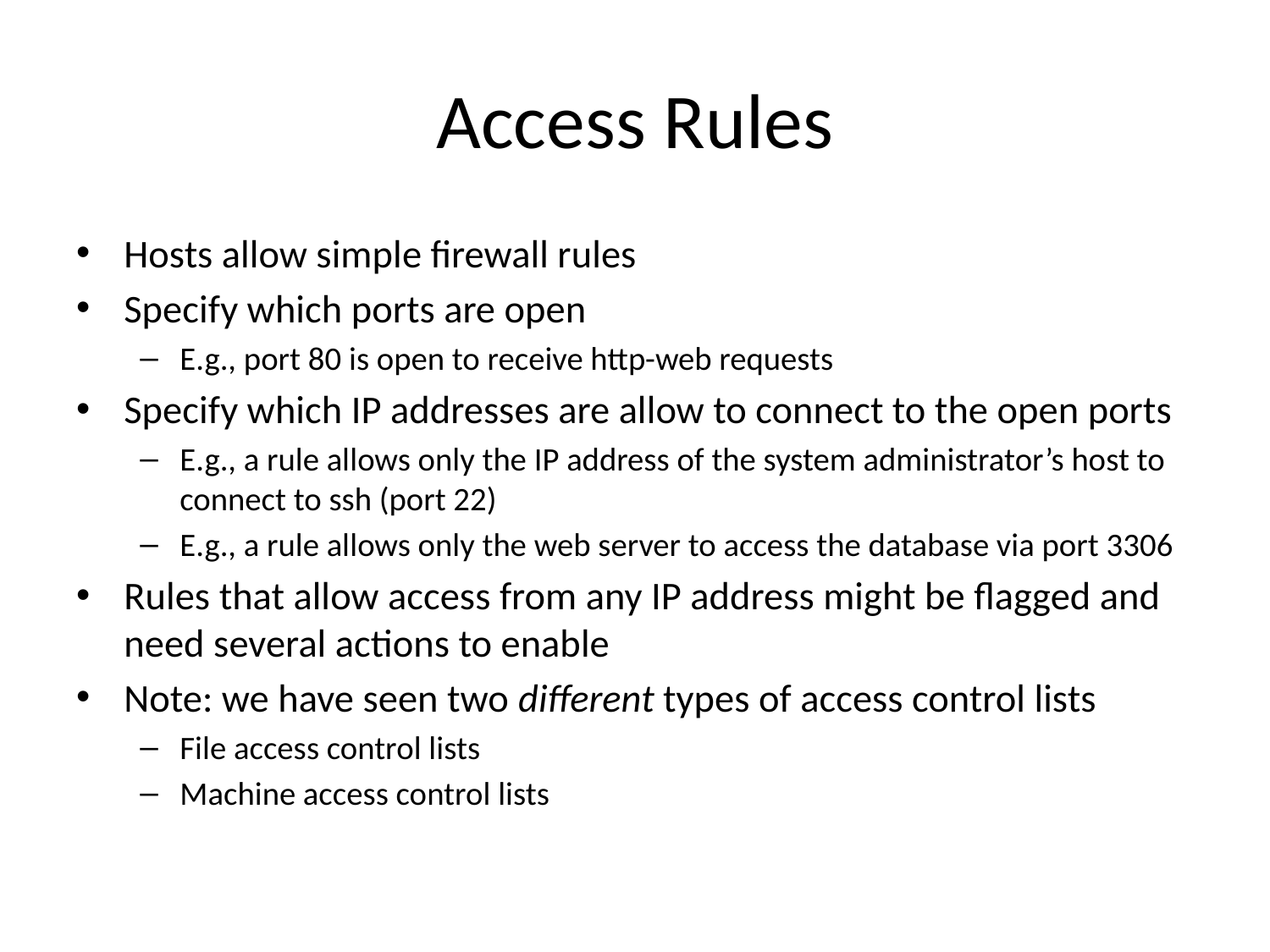

# Access Rules
Hosts allow simple firewall rules
Specify which ports are open
E.g., port 80 is open to receive http-web requests
Specify which IP addresses are allow to connect to the open ports
E.g., a rule allows only the IP address of the system administrator’s host to connect to ssh (port 22)
E.g., a rule allows only the web server to access the database via port 3306
Rules that allow access from any IP address might be flagged and need several actions to enable
Note: we have seen two different types of access control lists
File access control lists
Machine access control lists